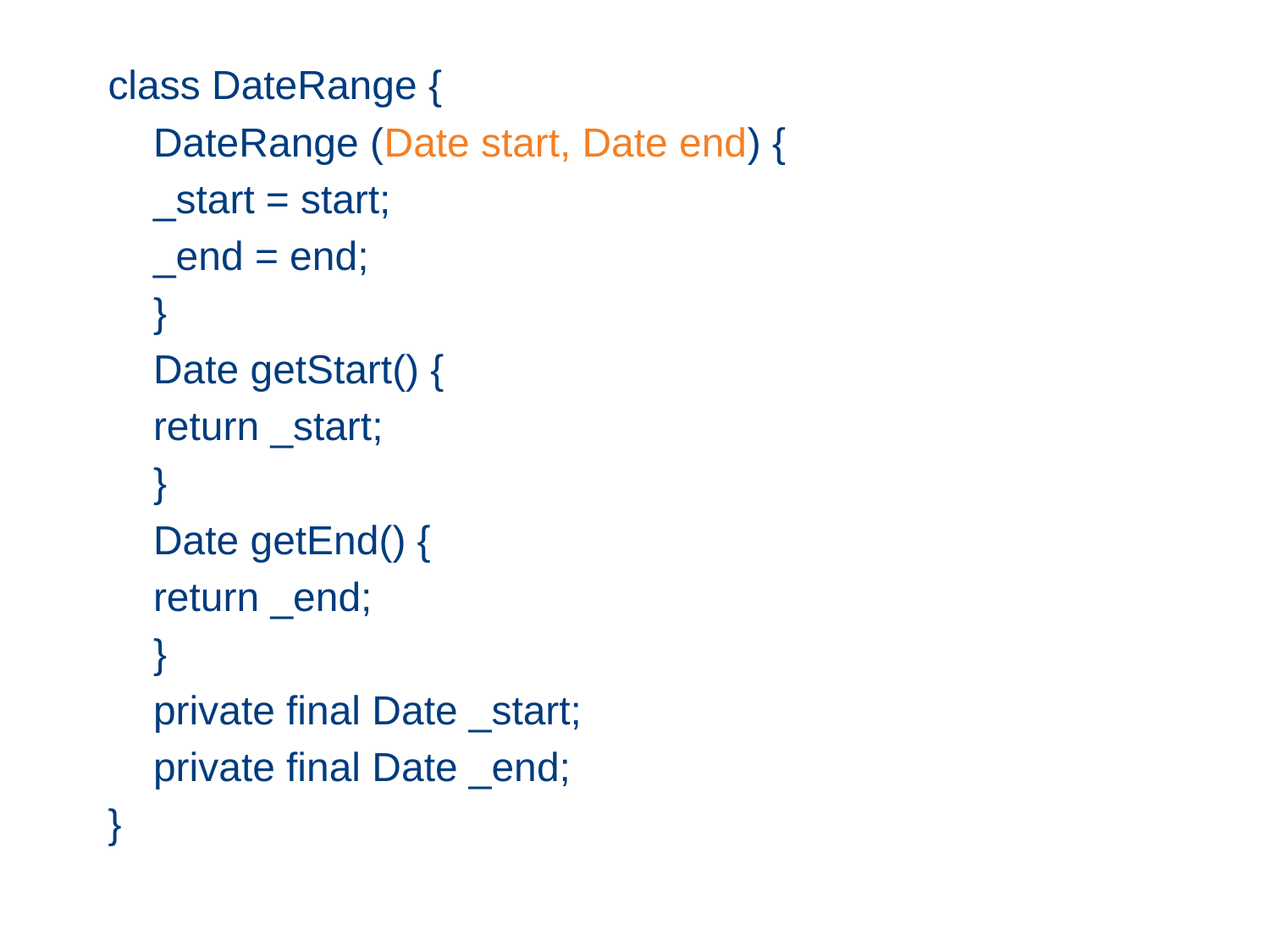

class DateRange {
	DateRange (Date start, Date end) {
		_start = start;
		_end = end;
	}
	Date getStart() {
		return _start;
	}
	Date getEnd() {
		return _end;
	}
	private final Date _start;
	private final Date _end;
}